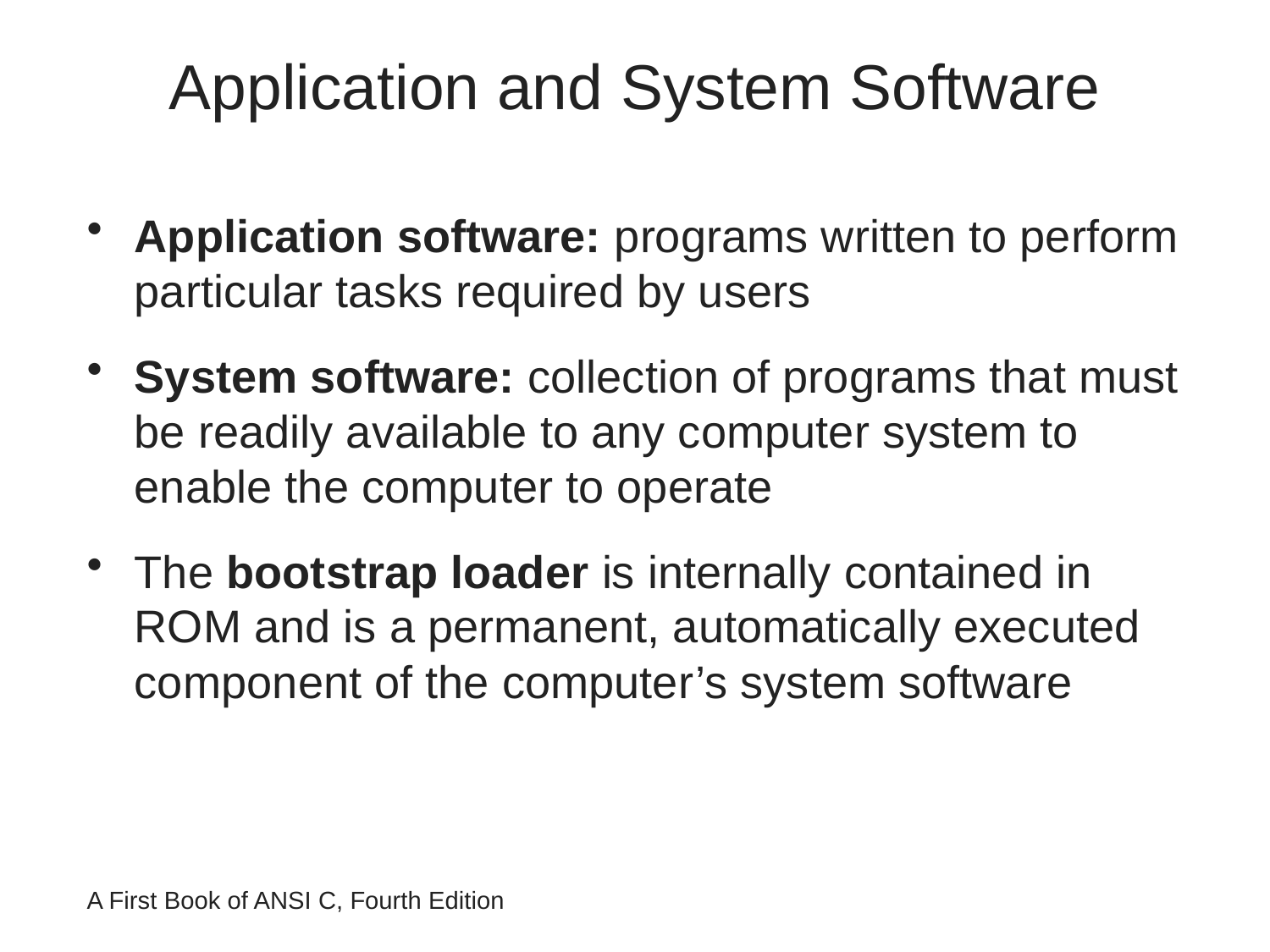

# Application and System Software
Application software: programs written to perform particular tasks required by users
System software: collection of programs that must be readily available to any computer system to enable the computer to operate
The bootstrap loader is internally contained in ROM and is a permanent, automatically executed component of the computer’s system software
A First Book of ANSI C, Fourth Edition
25